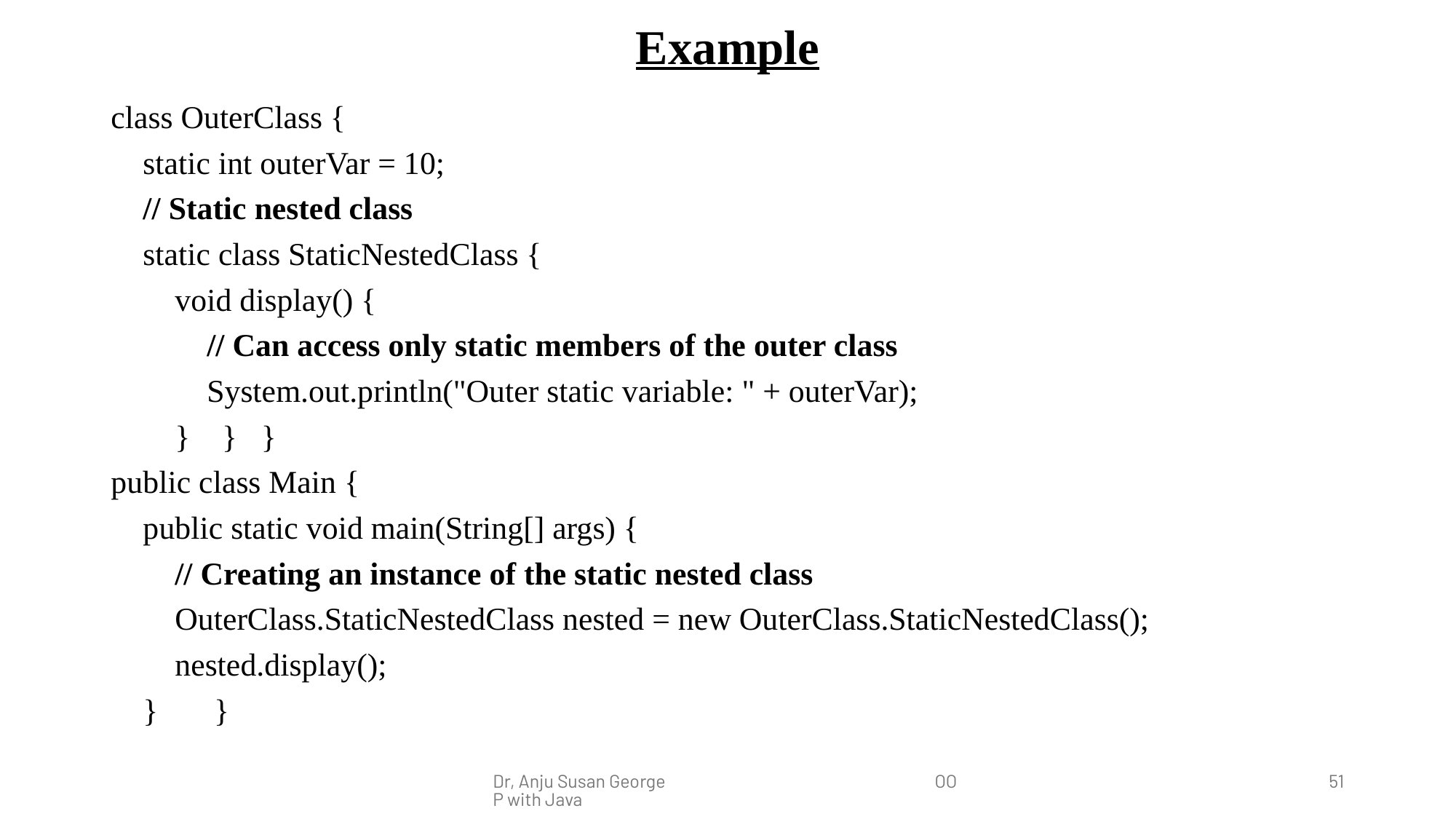

# Example
class OuterClass {
    static int outerVar = 10;
    // Static nested class
    static class StaticNestedClass {
        void display() {
            // Can access only static members of the outer class
            System.out.println("Outer static variable: " + outerVar);
        }    }   }
public class Main {
    public static void main(String[] args) {
        // Creating an instance of the static nested class
        OuterClass.StaticNestedClass nested = new OuterClass.StaticNestedClass();
        nested.display();
    }       }
Dr, Anju Susan George                                                                          OOP with Java
51